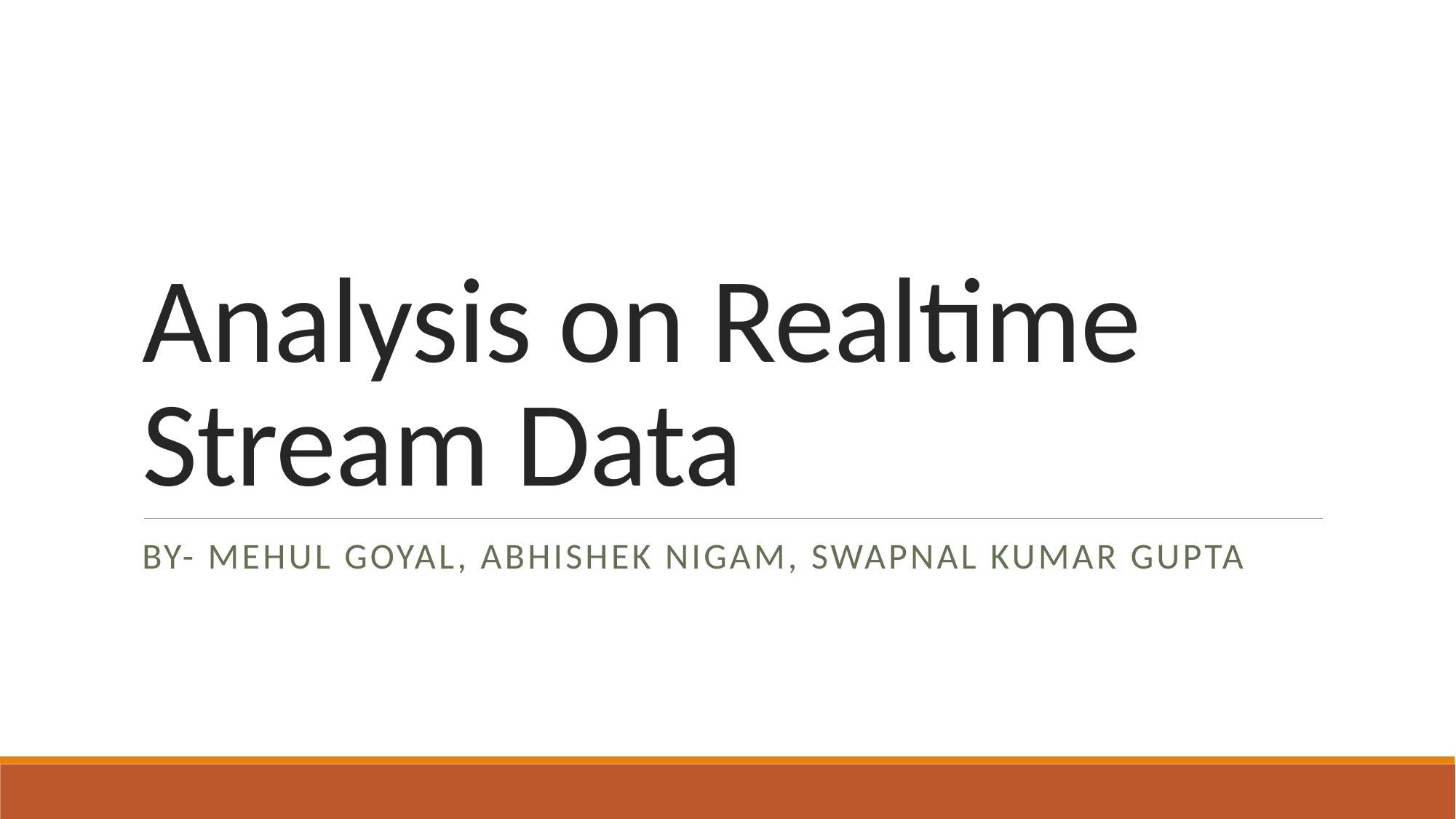

# Analysis on Realtime Stream Data
By- mehul goyal, Abhishek Nigam, Swapnal Kumar gupta